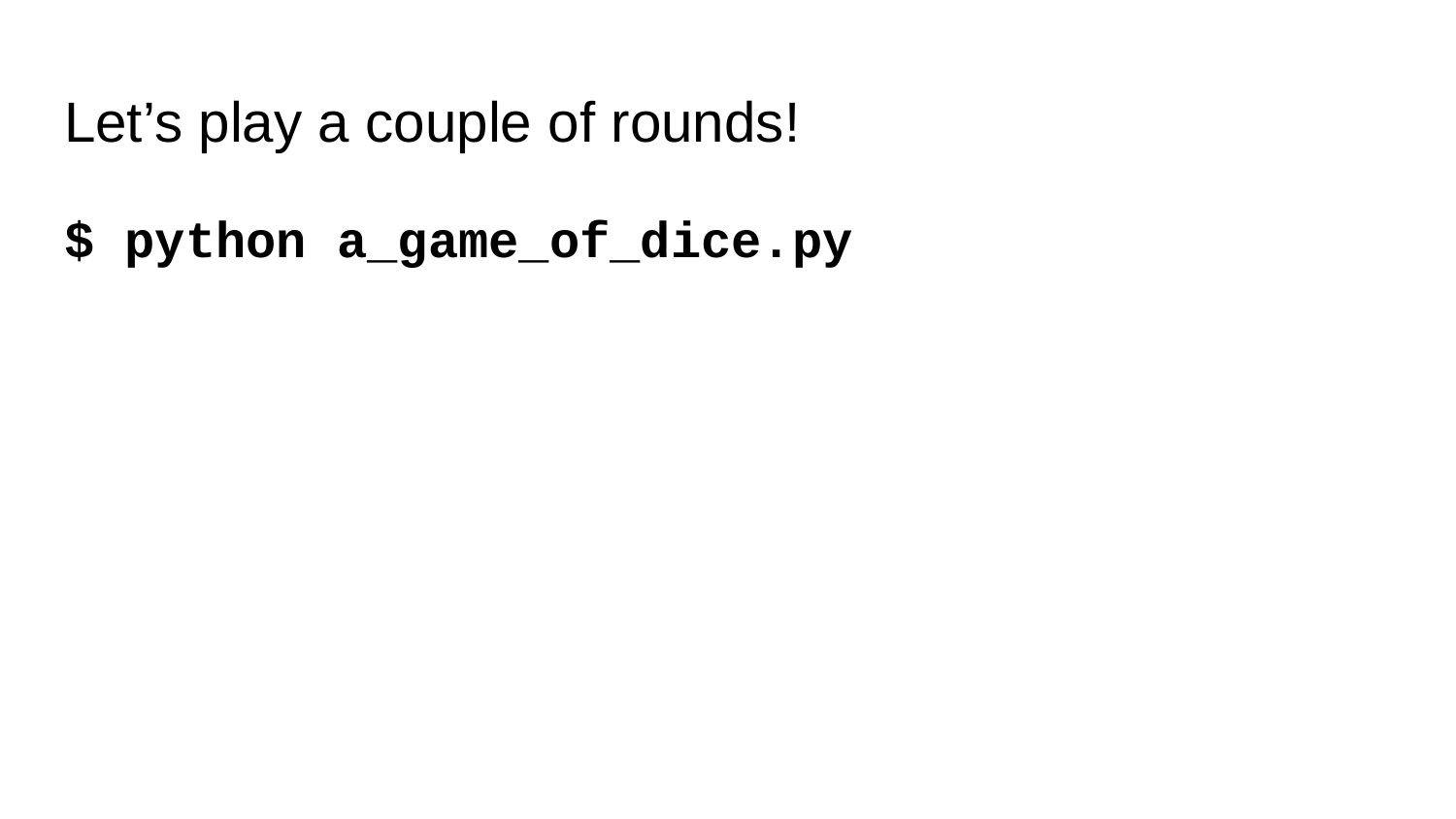

# Let’s play a couple of rounds!
$ python a_game_of_dice.py